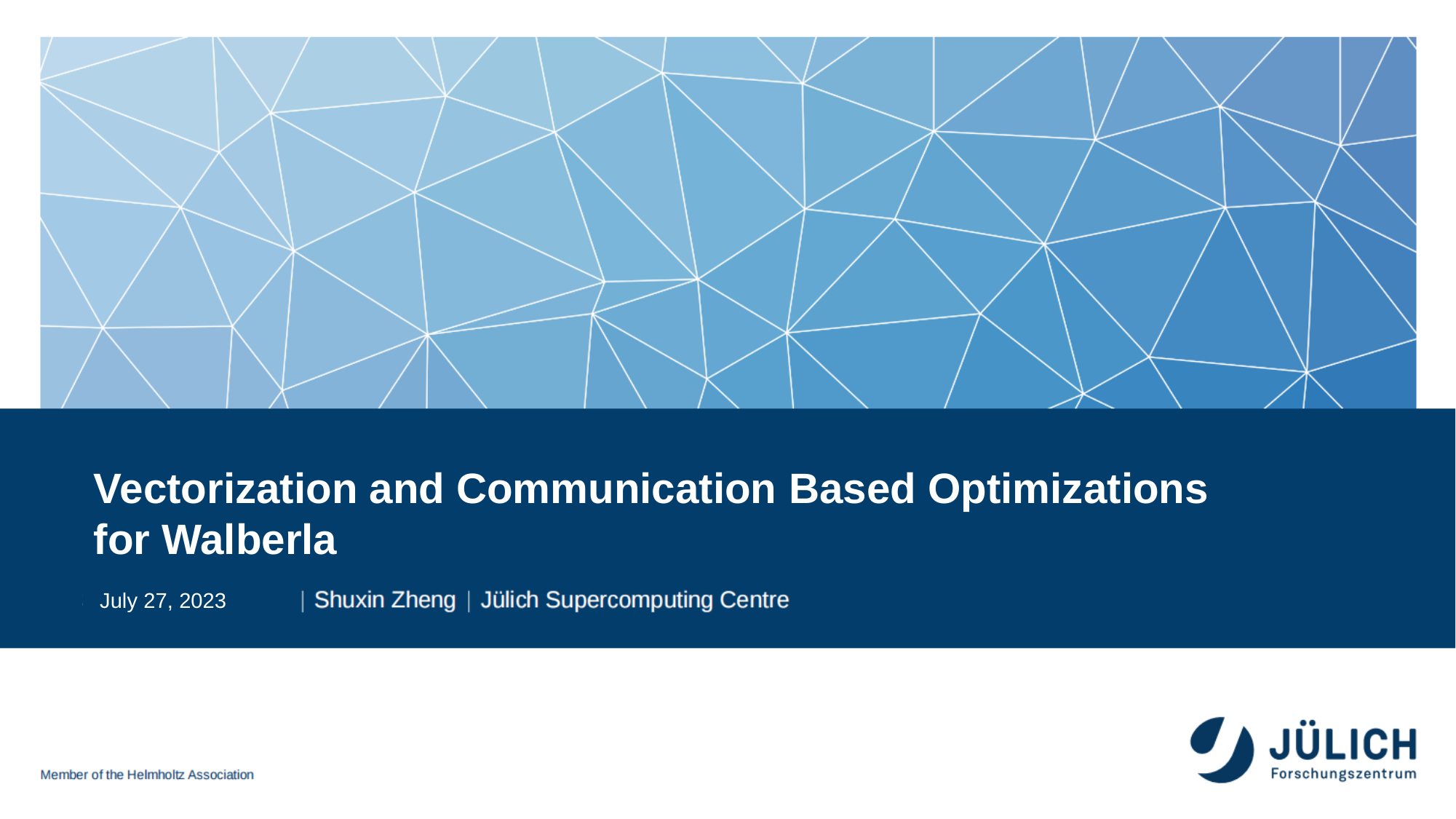

Communication Optimization by Data Compression in Walberla
Vectorization and Communication Based Optimizations
for Walberla
 July 27, 2023